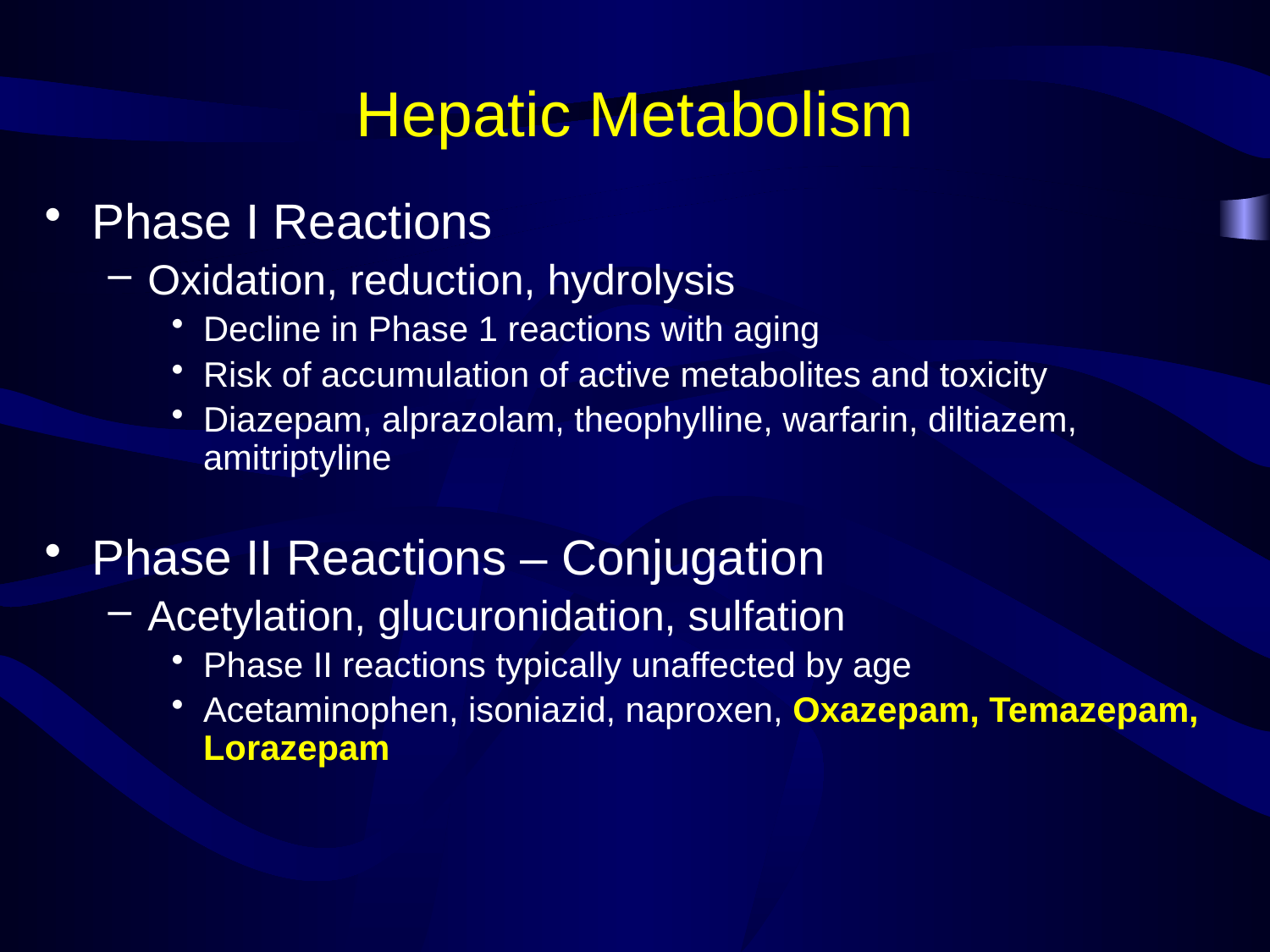

# Hepatic Metabolism
Phase I Reactions
Oxidation, reduction, hydrolysis
Decline in Phase 1 reactions with aging
Risk of accumulation of active metabolites and toxicity
Diazepam, alprazolam, theophylline, warfarin, diltiazem, amitriptyline

Phase II Reactions – Conjugation
Acetylation, glucuronidation, sulfation
Phase II reactions typically unaffected by age
Acetaminophen, isoniazid, naproxen, Oxazepam, Temazepam, Lorazepam